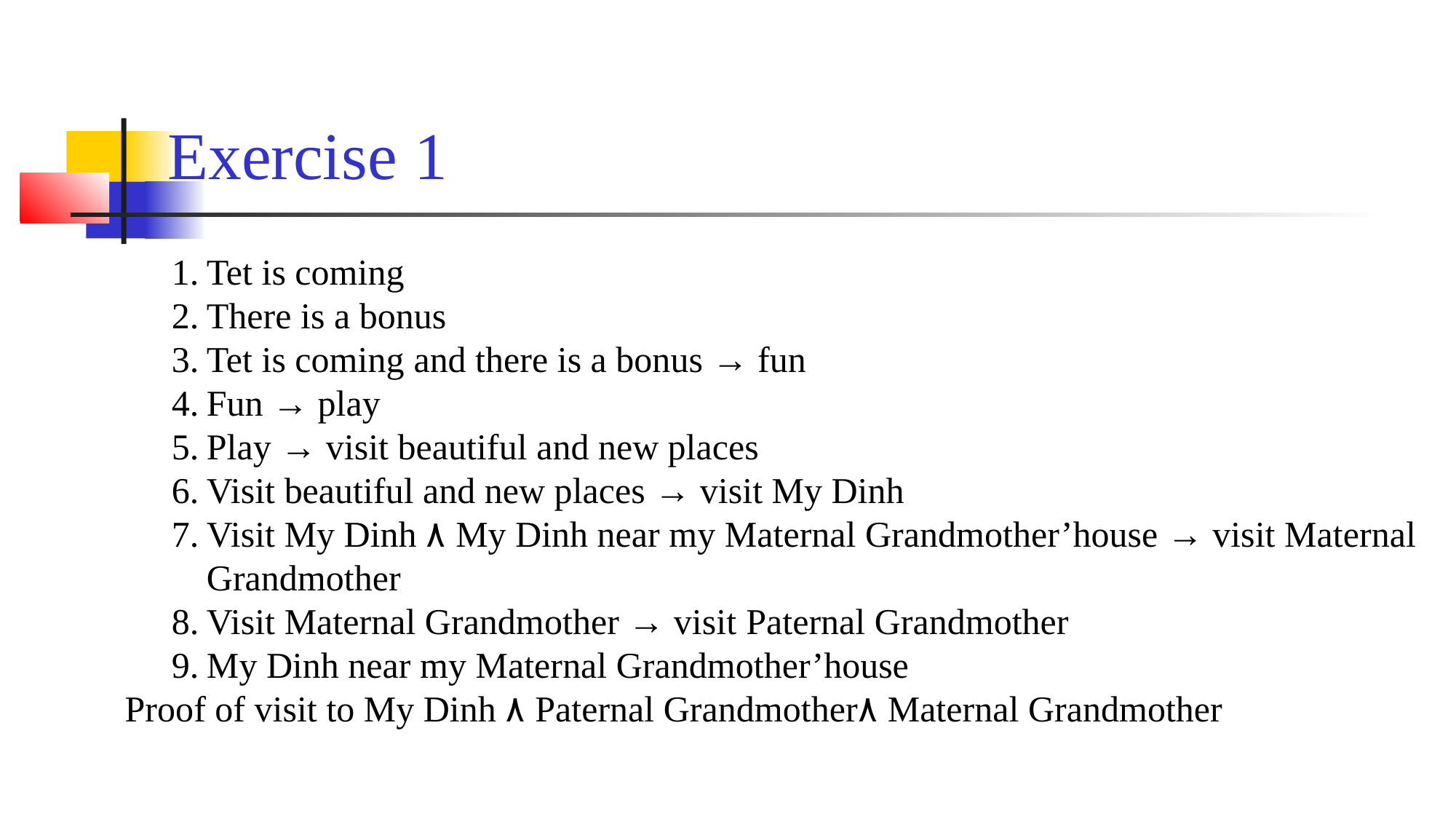

Exercise 1
Tet is coming
There is a bonus
Tet is coming and there is a bonus → fun
Fun → play
Play → visit beautiful and new places
Visit beautiful and new places → visit My Dinh
Visit My Dinh ٨ My Dinh near my Maternal Grandmother’house → visit Maternal Grandmother
Visit Maternal Grandmother → visit Paternal Grandmother
My Dinh near my Maternal Grandmother’house
Proof of visit to My Dinh ٨ Paternal Grandmother٨ Maternal Grandmother